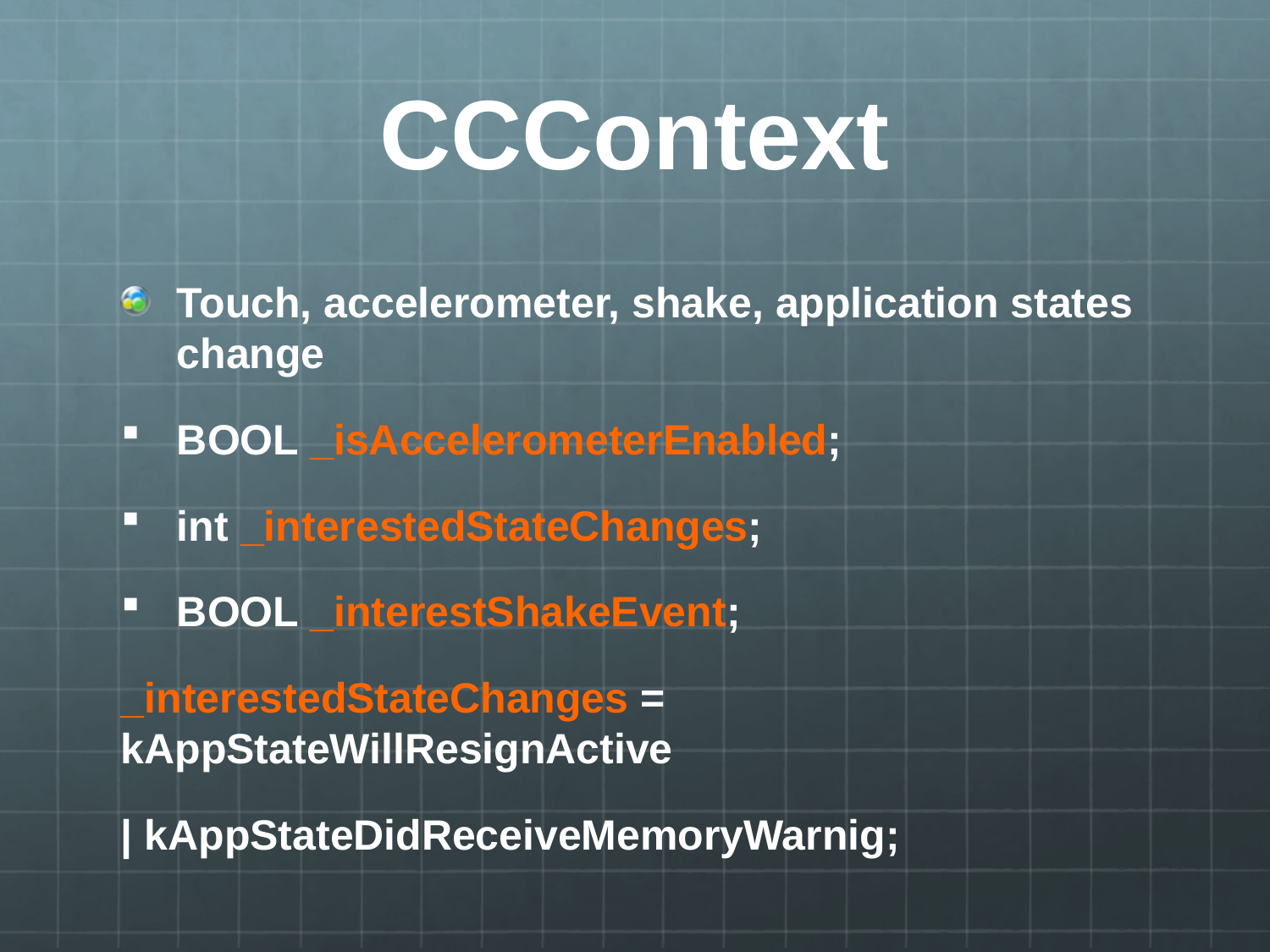

# CCContext
Touch, accelerometer, shake, application states change
BOOL _isAccelerometerEnabled;
int _interestedStateChanges;
BOOL _interestShakeEvent;
_interestedStateChanges = kAppStateWillResignActive
| kAppStateDidReceiveMemoryWarnig;